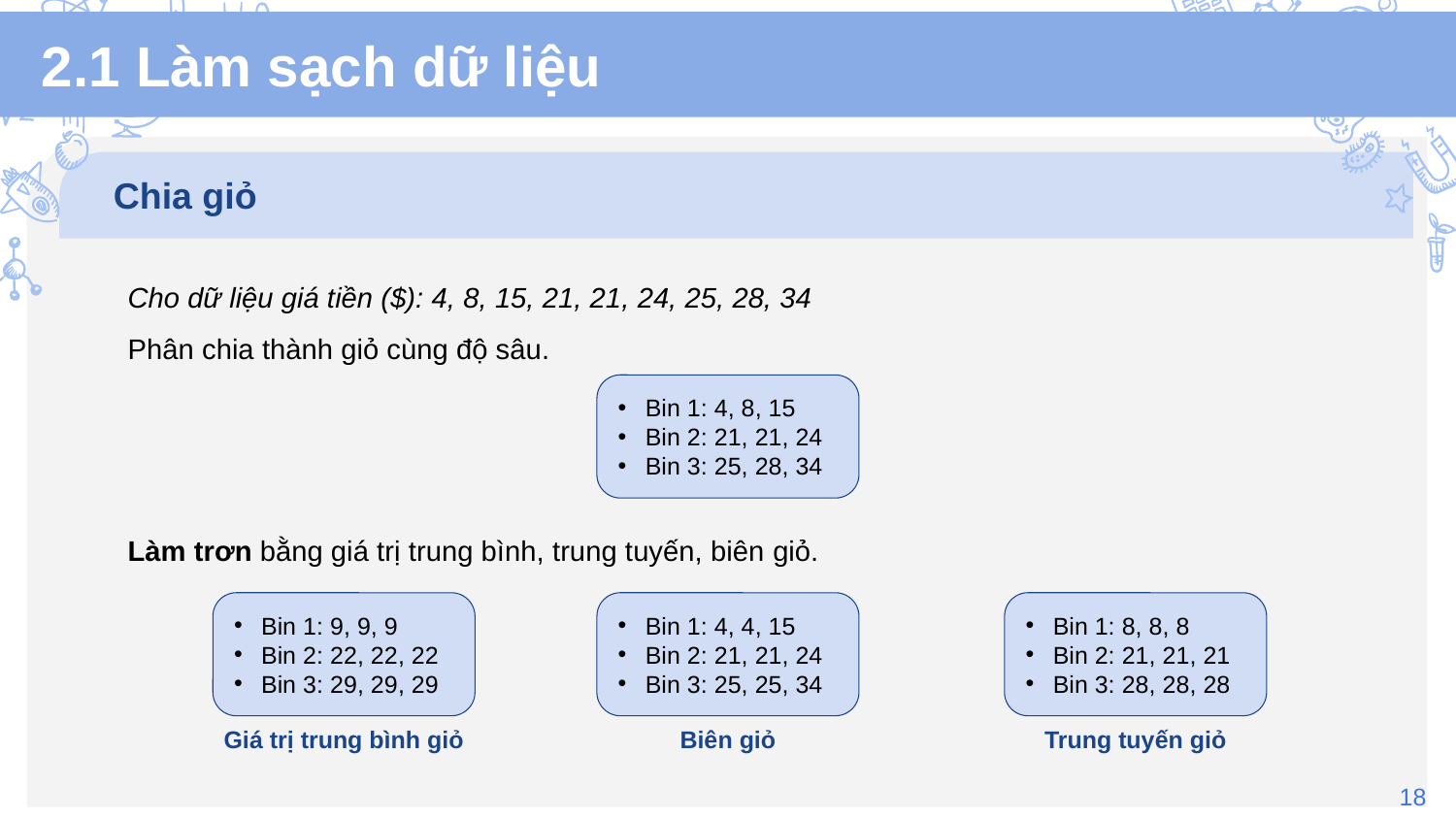

# 2.1 Làm sạch dữ liệu
Chia giỏ
Cho dữ liệu giá tiền ($): 4, 8, 15, 21, 21, 24, 25, 28, 34
Phân chia thành giỏ cùng độ sâu.
Bin 1: 4, 8, 15
Bin 2: 21, 21, 24
Bin 3: 25, 28, 34
Làm trơn bằng giá trị trung bình, trung tuyến, biên giỏ.
Bin 1: 9, 9, 9
Bin 2: 22, 22, 22
Bin 3: 29, 29, 29
Bin 1: 4, 4, 15
Bin 2: 21, 21, 24
Bin 3: 25, 25, 34
Bin 1: 8, 8, 8
Bin 2: 21, 21, 21
Bin 3: 28, 28, 28
Giá trị trung bình giỏ
Biên giỏ
Trung tuyến giỏ
18